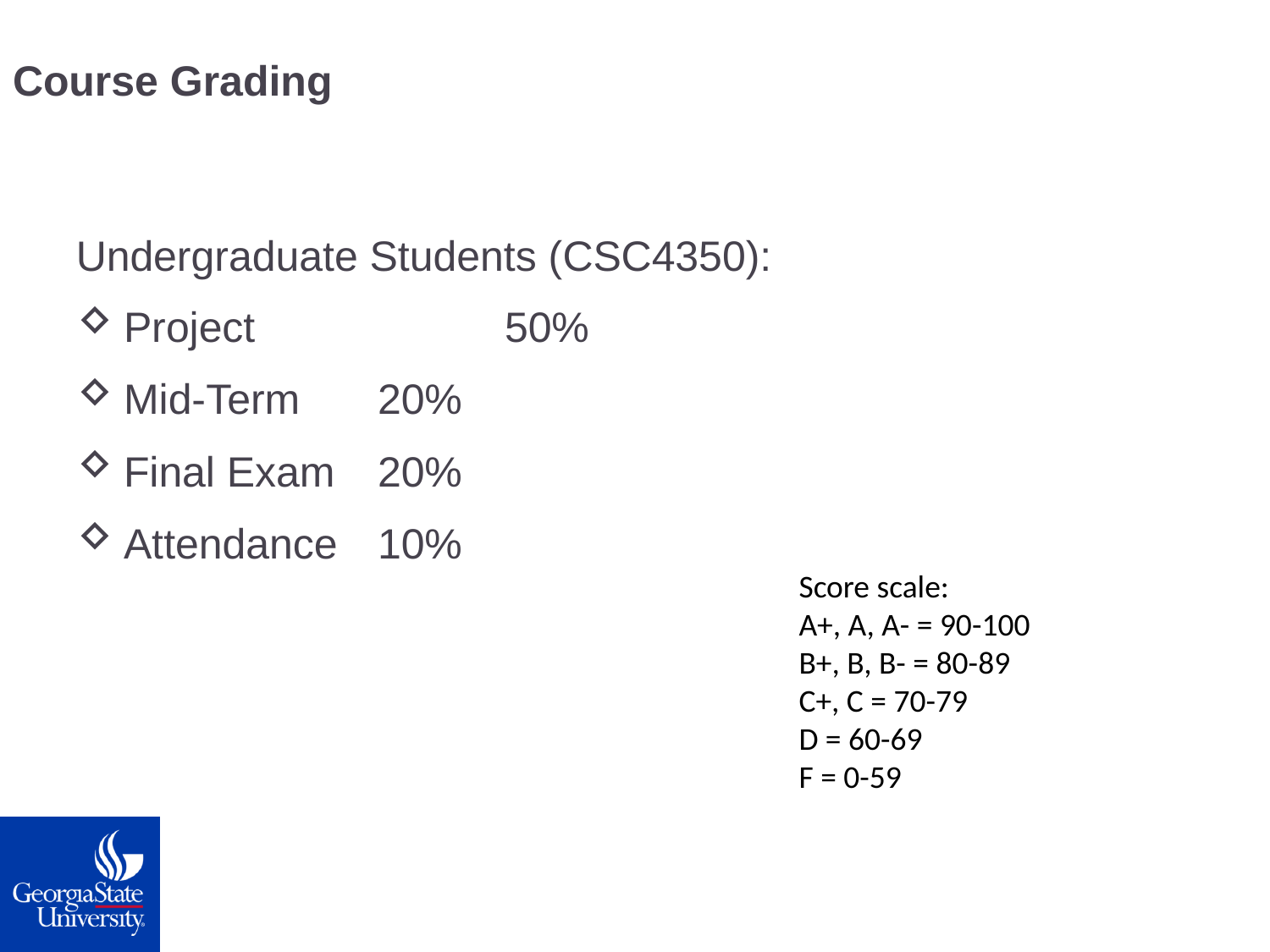

Course Grading
Undergraduate Students (CSC4350):
Project		50%
Mid-Term	20%
Final Exam	20%
Attendance	10%

Score scale:
A+, A, A- = 90-100
B+, B, B- = 80-89
C+, C = 70-79
D = 60-69
F = 0-59